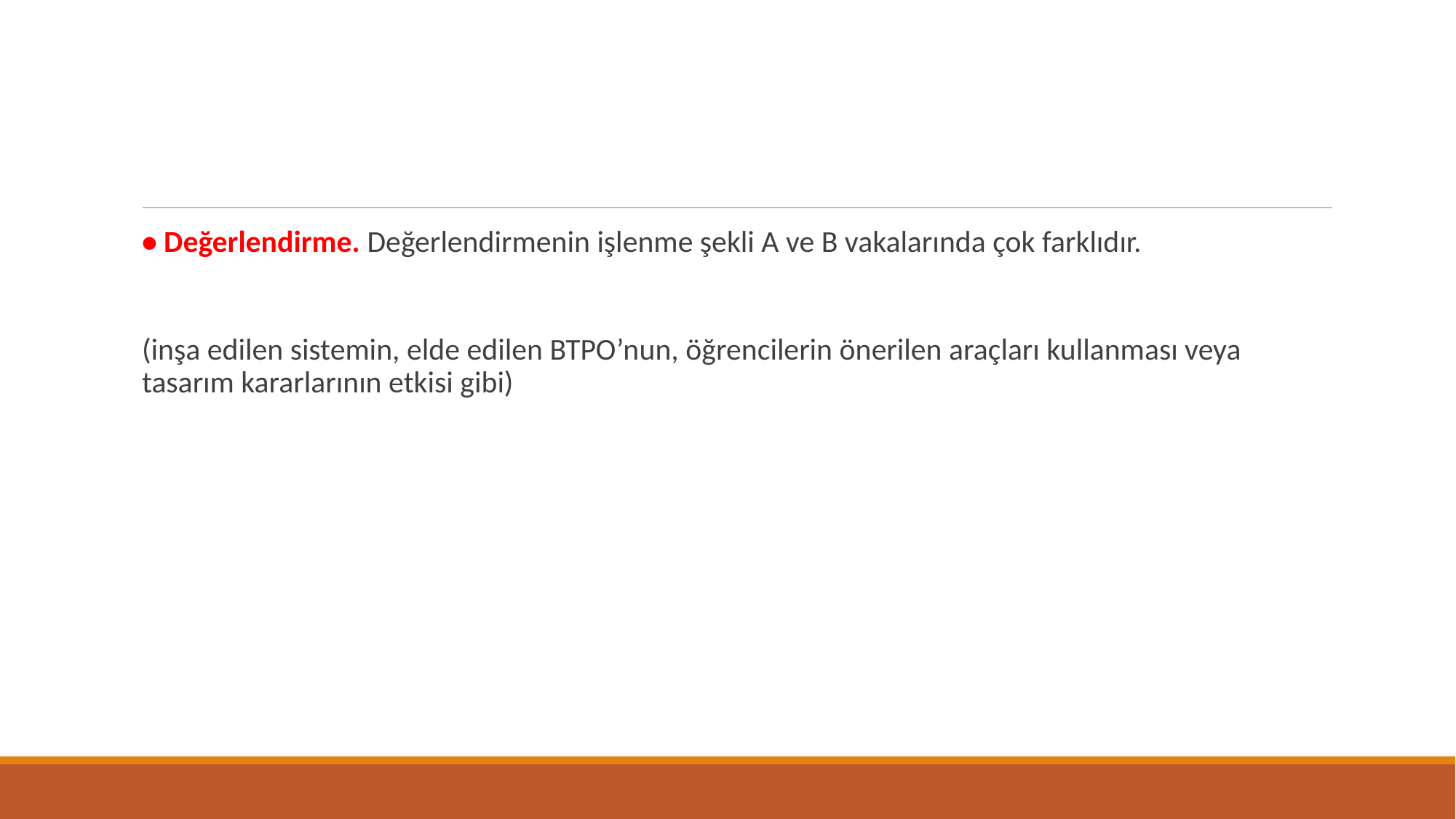

#
• Değerlendirme. Değerlendirmenin işlenme şekli A ve B vakalarında çok farklıdır.

(inşa edilen sistemin, elde edilen BTPO’nun, öğrencilerin önerilen araçları kullanması veya tasarım kararlarının etkisi gibi)